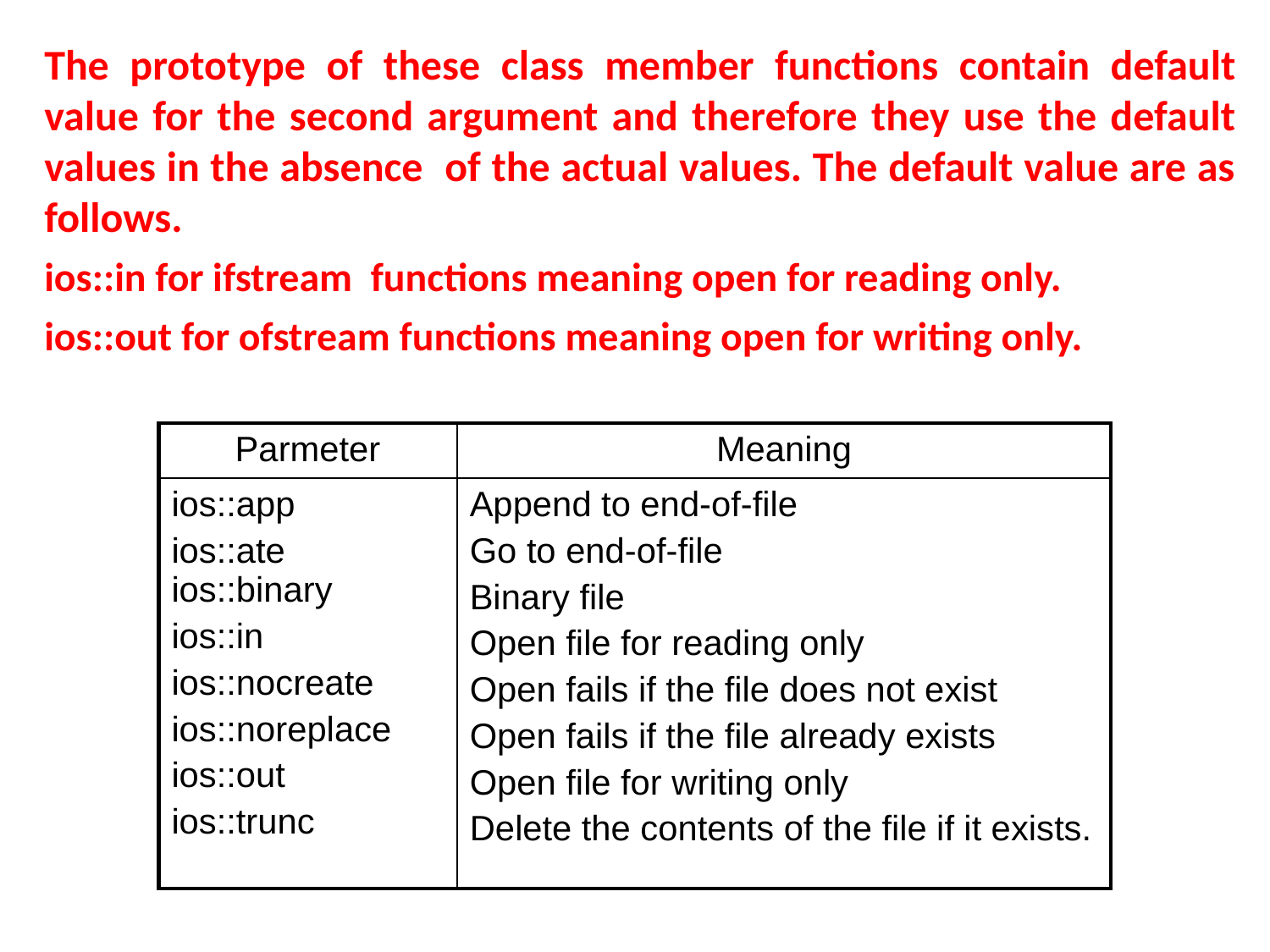

The prototype of these class member functions contain default value for the second argument and therefore they use the default values in the absence  of the actual values. The default value are as follows.
ios::in for ifstream  functions meaning open for reading only.
ios::out for ofstream functions meaning open for writing only.

| Parmeter | Meaning |
| --- | --- |
| ios::app ios::ate ios::binary ios::in ios::nocreate ios::noreplace ios::out ios::trunc | Append to end-of-file Go to end-of-file Binary file Open file for reading only Open fails if the file does not exist Open fails if the file already exists Open file for writing only Delete the contents of the file if it exists. |